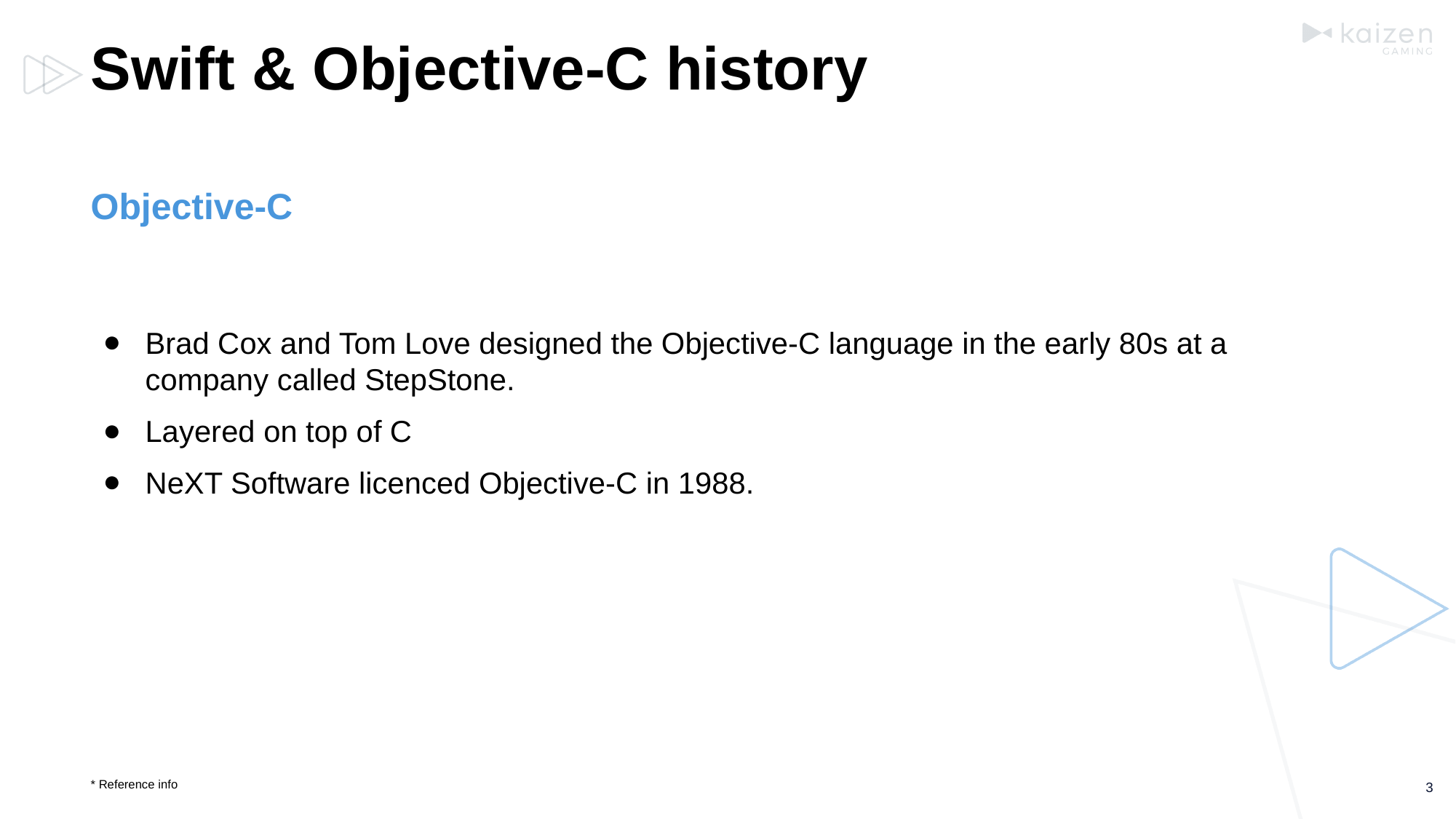

# Swift & Objective-C history
Objective-C

Brad Cox and Tom Love designed the Objective-C language in the early 80s at a company called StepStone.
Layered on top of C
NeXT Software licenced Objective-C in 1988.

3
* Reference info